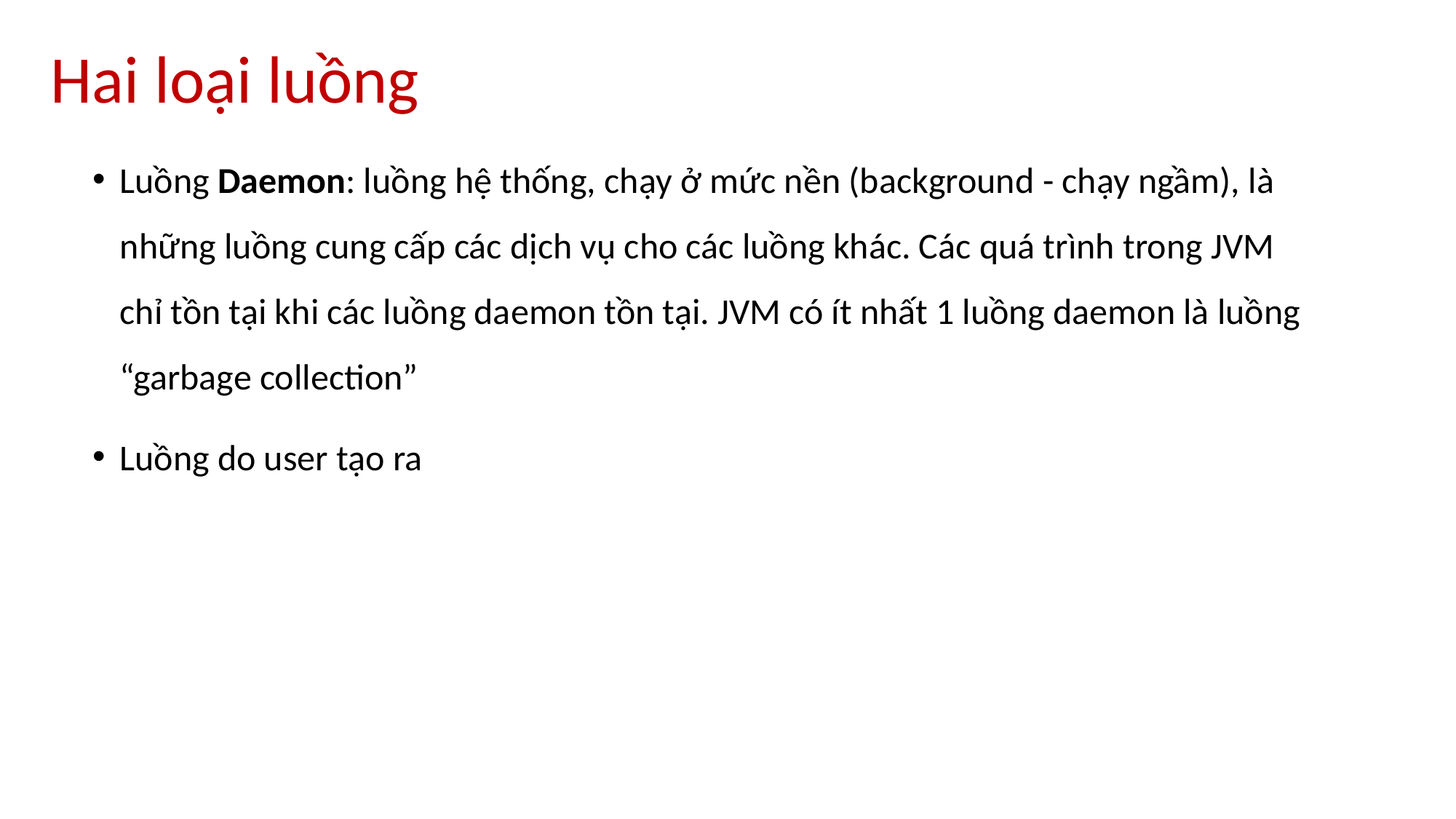

Hai loại luồng
Luồng Daemon: luồng hệ thống, chạy ở mức nền (background - chạy ngầm), là những luồng cung cấp các dịch vụ cho các luồng khác. Các quá trình trong JVM chỉ tồn tại khi các luồng daemon tồn tại. JVM có ít nhất 1 luồng daemon là luồng “garbage collection”
Luồng do user tạo ra